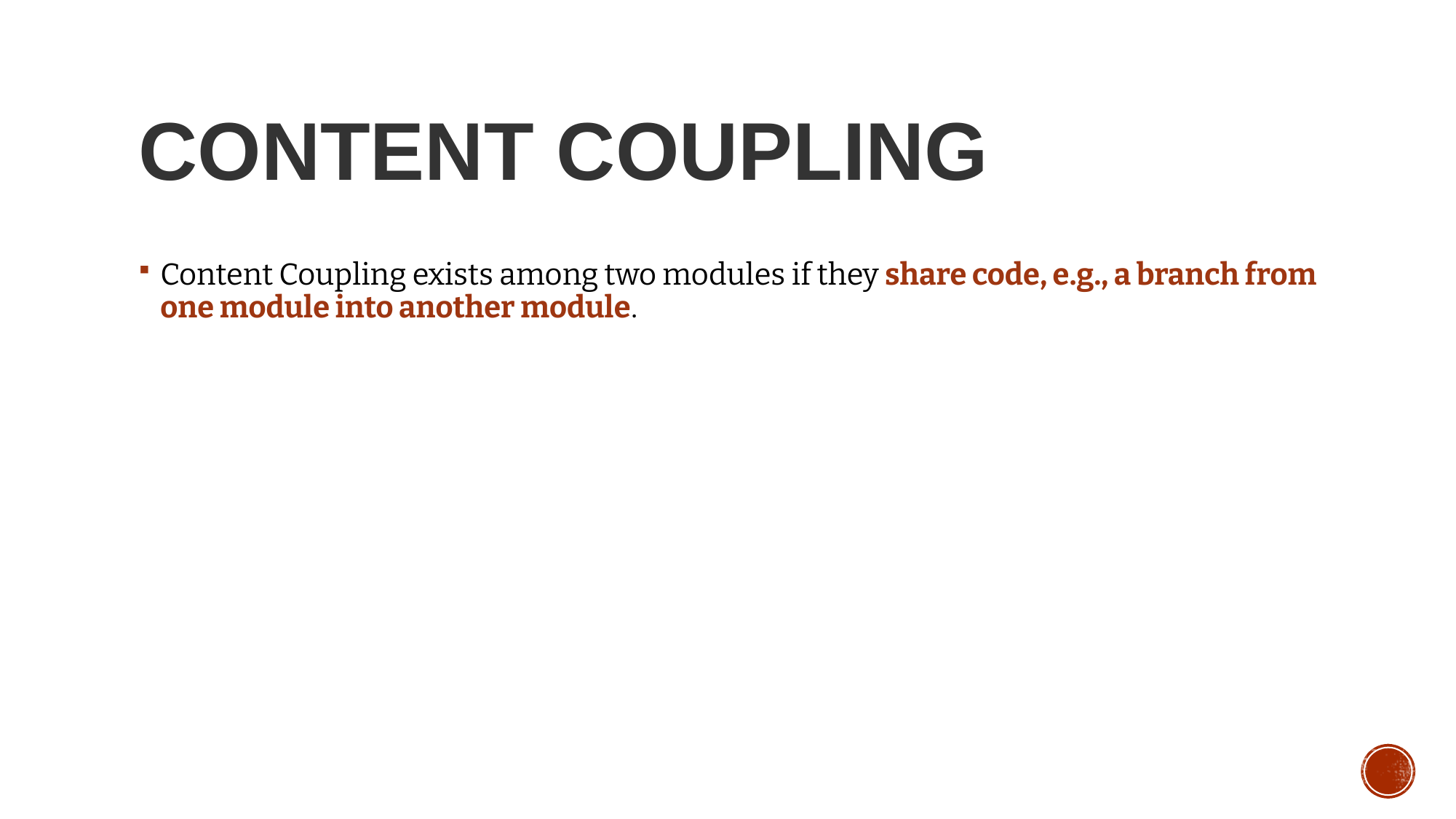

# Content Coupling
Content Coupling exists among two modules if they share code, e.g., a branch from one module into another module.